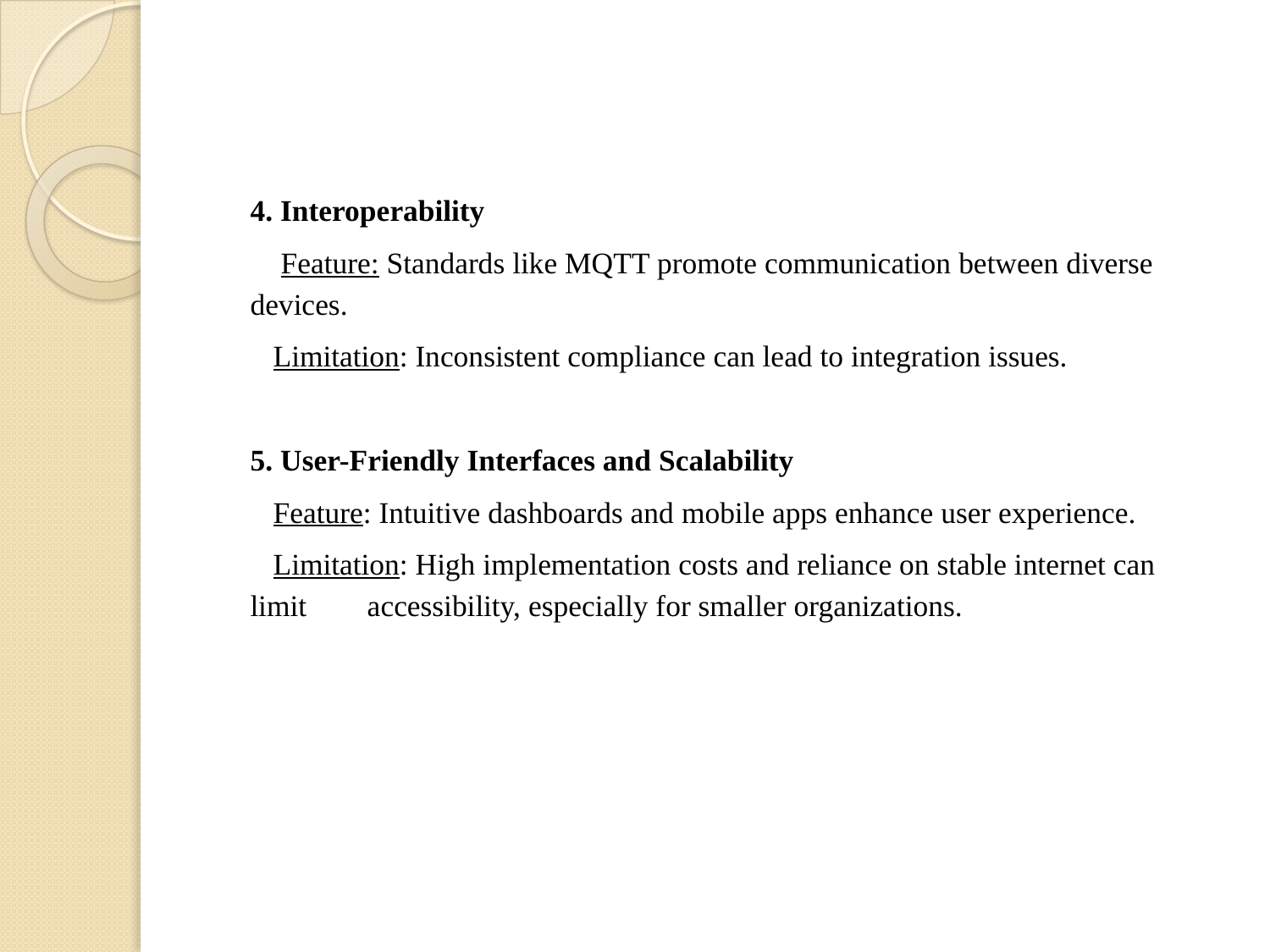

4. Interoperability
    Feature: Standards like MQTT promote communication between diverse devices.
   Limitation: Inconsistent compliance can lead to integration issues.

5. User-Friendly Interfaces and Scalability
   Feature: Intuitive dashboards and mobile apps enhance user experience.
   Limitation: High implementation costs and reliance on stable internet can limit        accessibility, especially for smaller organizations.